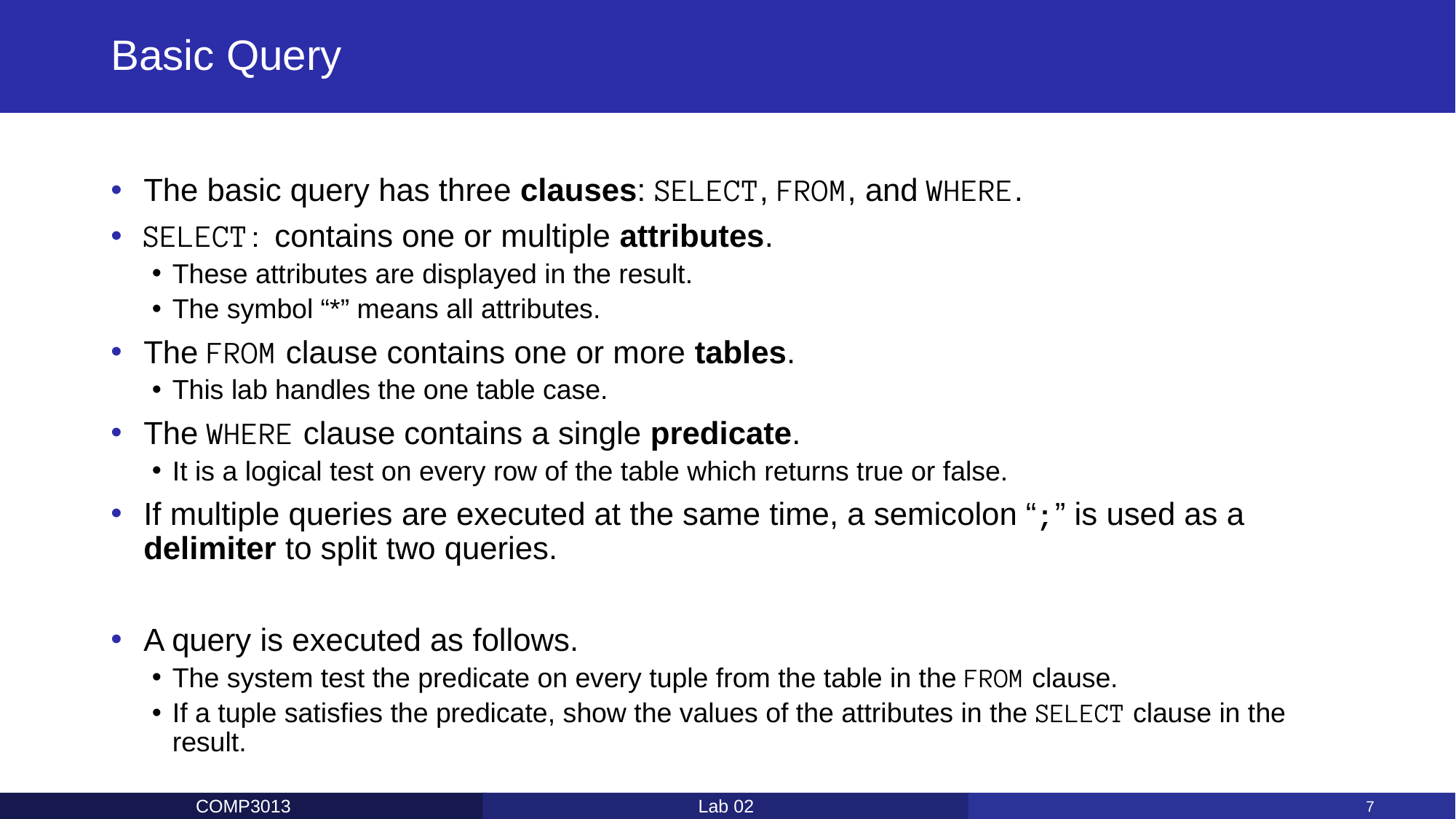

# Basic Query
The basic query has three clauses: SELECT, FROM, and WHERE.
SELECT: contains one or multiple attributes.
These attributes are displayed in the result.
The symbol “*” means all attributes.
The FROM clause contains one or more tables.
This lab handles the one table case.
The WHERE clause contains a single predicate.
It is a logical test on every row of the table which returns true or false.
If multiple queries are executed at the same time, a semicolon “;” is used as a delimiter to split two queries.

A query is executed as follows.
The system test the predicate on every tuple from the table in the FROM clause.
If a tuple satisfies the predicate, show the values of the attributes in the SELECT clause in the result.